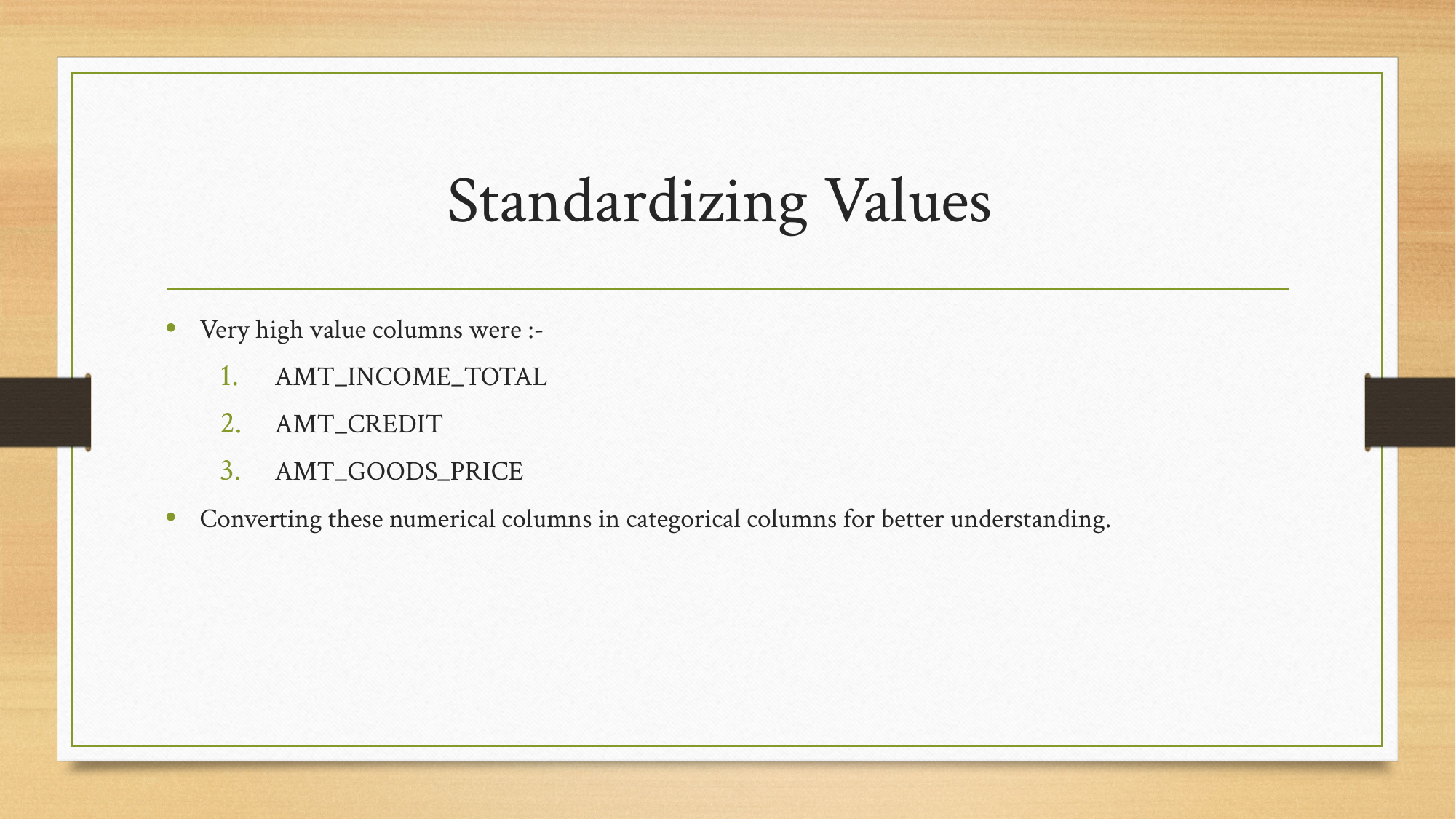

# Standardizing Values
Very high value columns were :-
AMT_INCOME_TOTAL
AMT_CREDIT
AMT_GOODS_PRICE
Converting these numerical columns in categorical columns for better understanding.